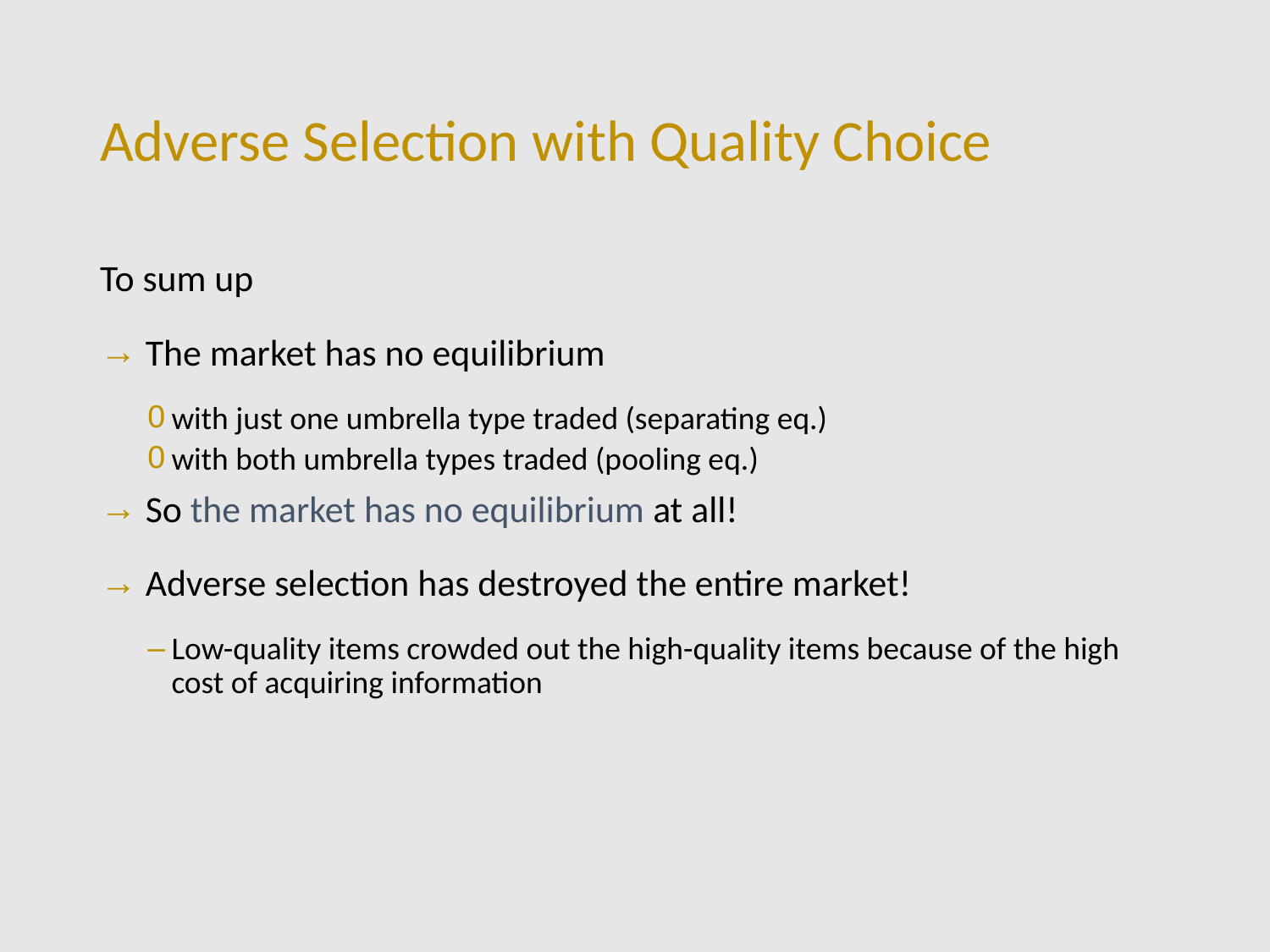

# Adverse Selection with Quality Choice
To sum up
 The market has no equilibrium
with just one umbrella type traded (separating eq.)
with both umbrella types traded (pooling eq.)
 So the market has no equilibrium at all!
 Adverse selection has destroyed the entire market!
Low-quality items crowded out the high-quality items because of the high cost of acquiring information